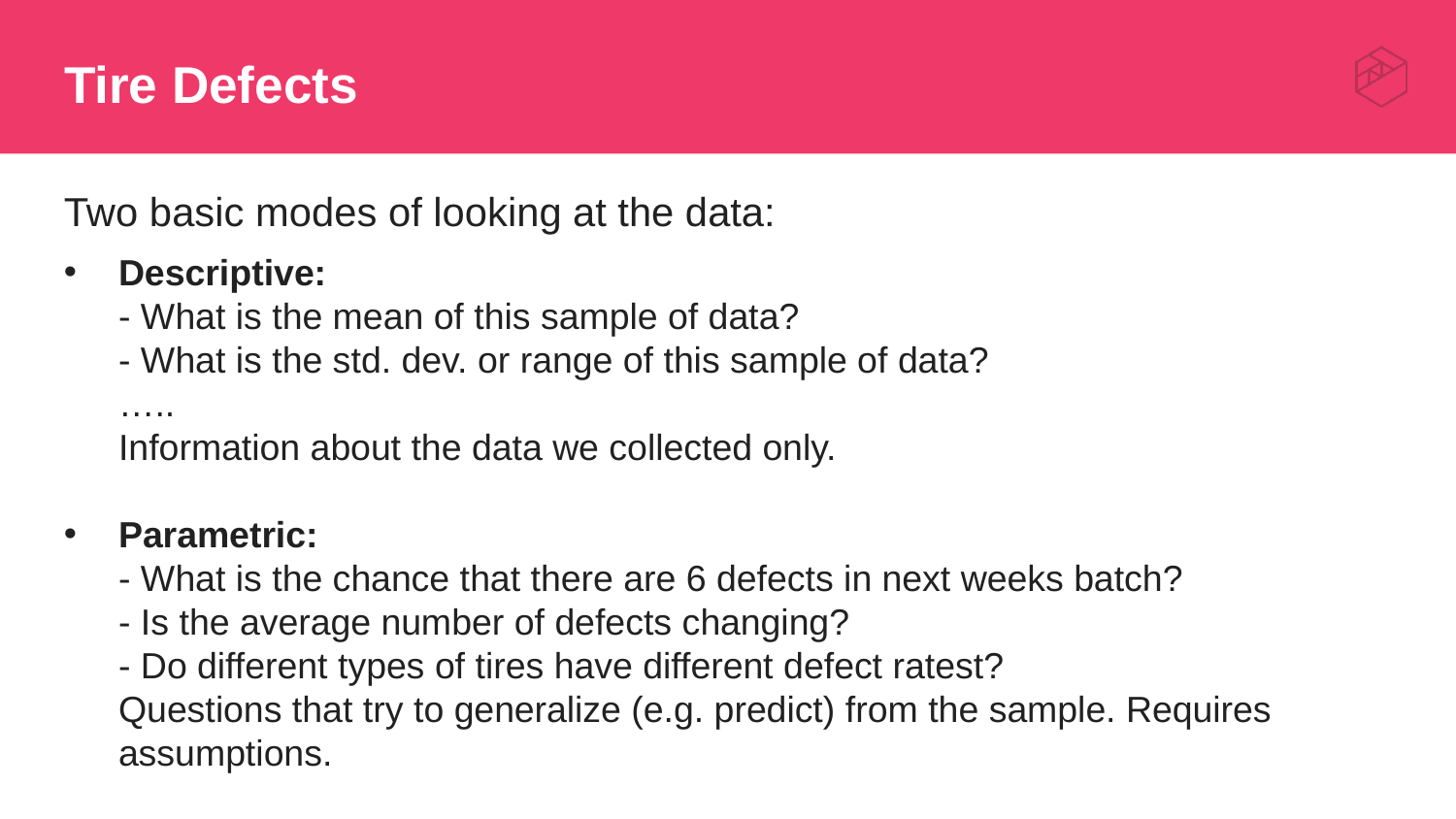

# Tire Defects
Two basic modes of looking at the data:
Descriptive:
- What is the mean of this sample of data?
- What is the std. dev. or range of this sample of data?
…..
Information about the data we collected only.
Parametric:
- What is the chance that there are 6 defects in next weeks batch?
- Is the average number of defects changing?
- Do different types of tires have different defect ratest?
Questions that try to generalize (e.g. predict) from the sample. Requires assumptions.